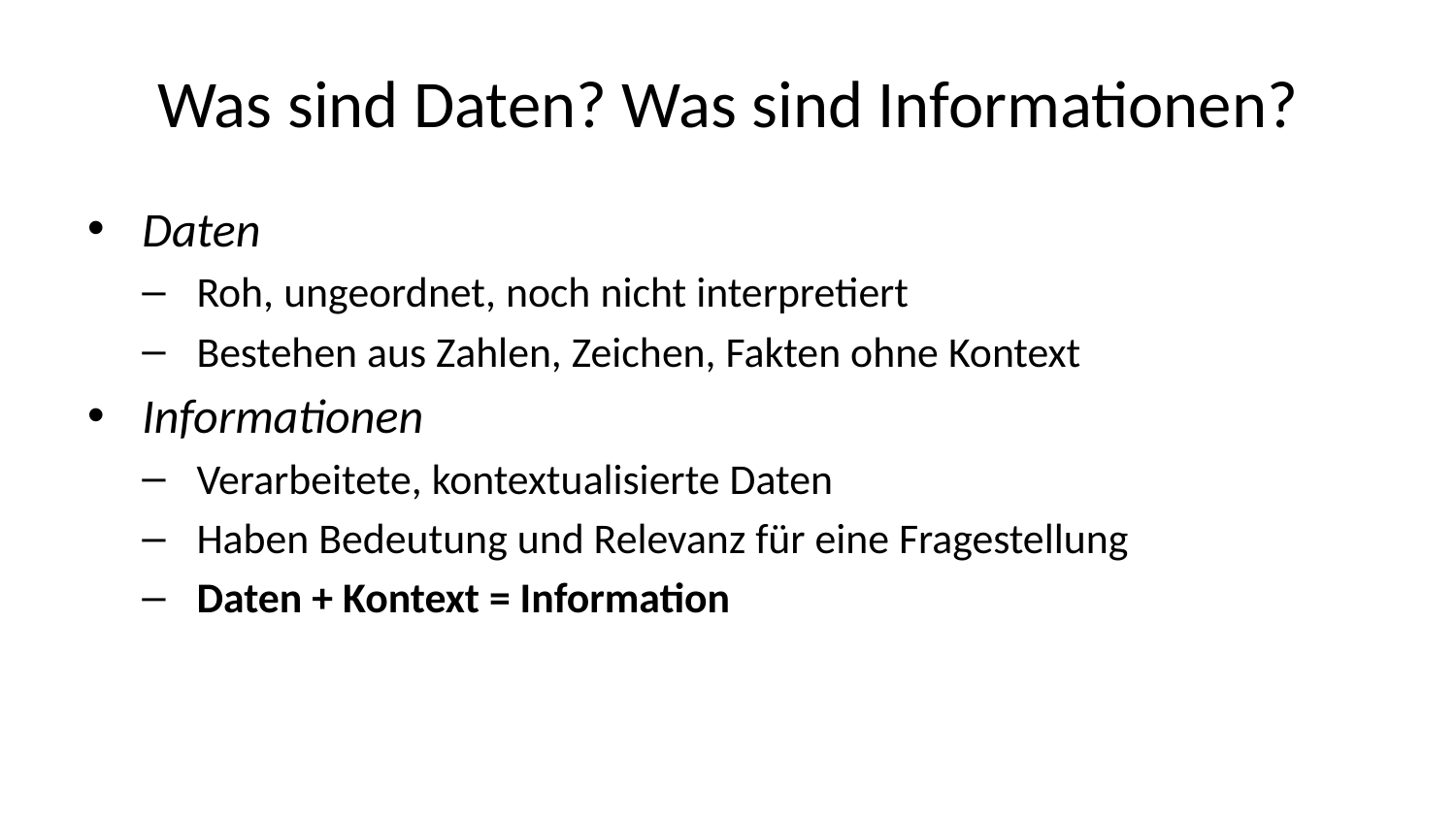

# Was sind Daten? Was sind Informationen?
Daten
Roh, ungeordnet, noch nicht interpretiert
Bestehen aus Zahlen, Zeichen, Fakten ohne Kontext
Informationen
Verarbeitete, kontextualisierte Daten
Haben Bedeutung und Relevanz für eine Fragestellung
Daten + Kontext = Information